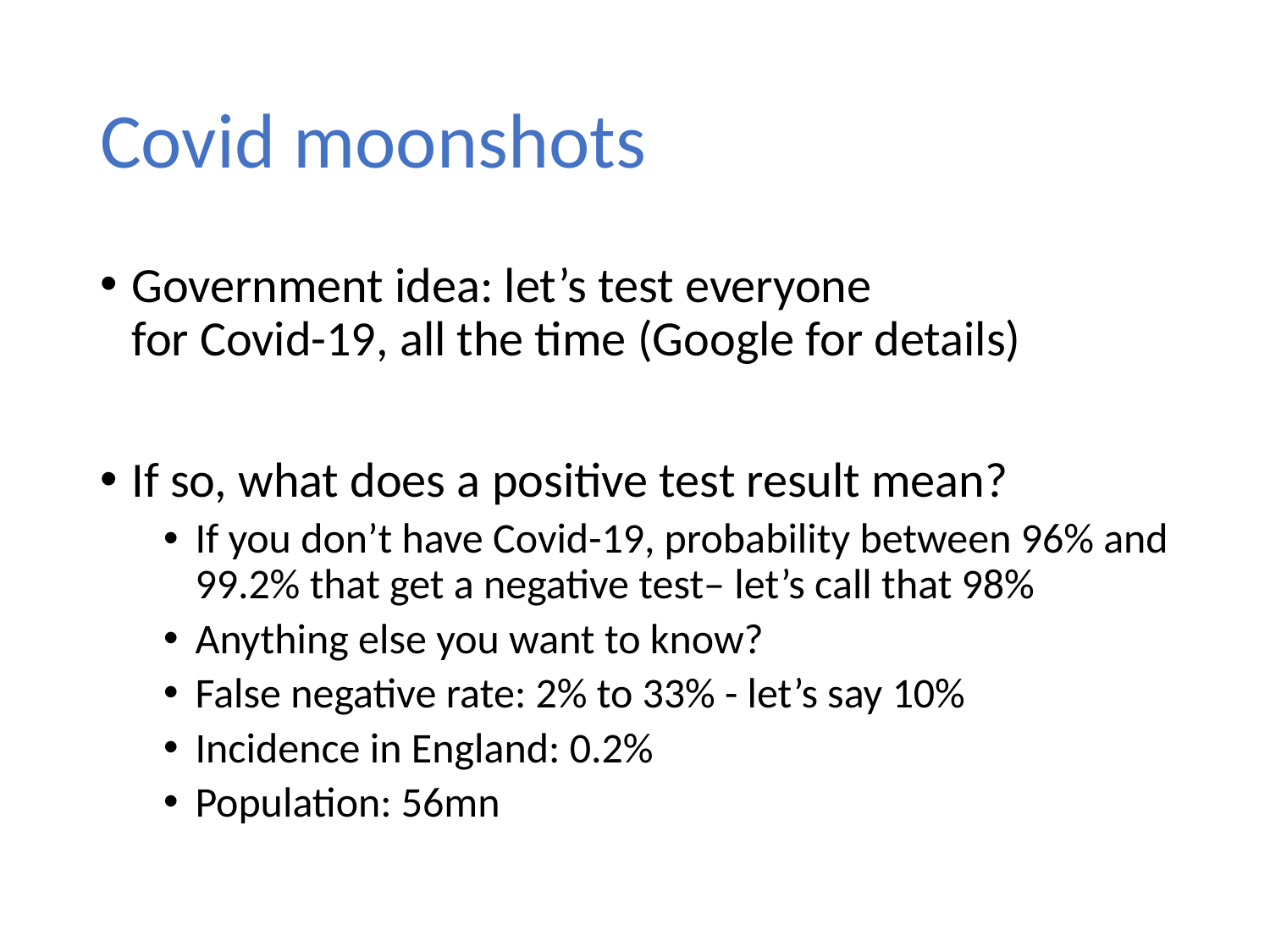

# Covid moonshots
Government idea: let’s test everyone
for Covid-19, all the time (Google for details)

If so, what does a positive test result mean?
If you don’t have Covid-19, probability between 96% and 99.2% that get a negative test– let’s call that 98%
Anything else you want to know?
False negative rate: 2% to 33% - let’s say 10%
Incidence in England: 0.2%
Population: 56mn